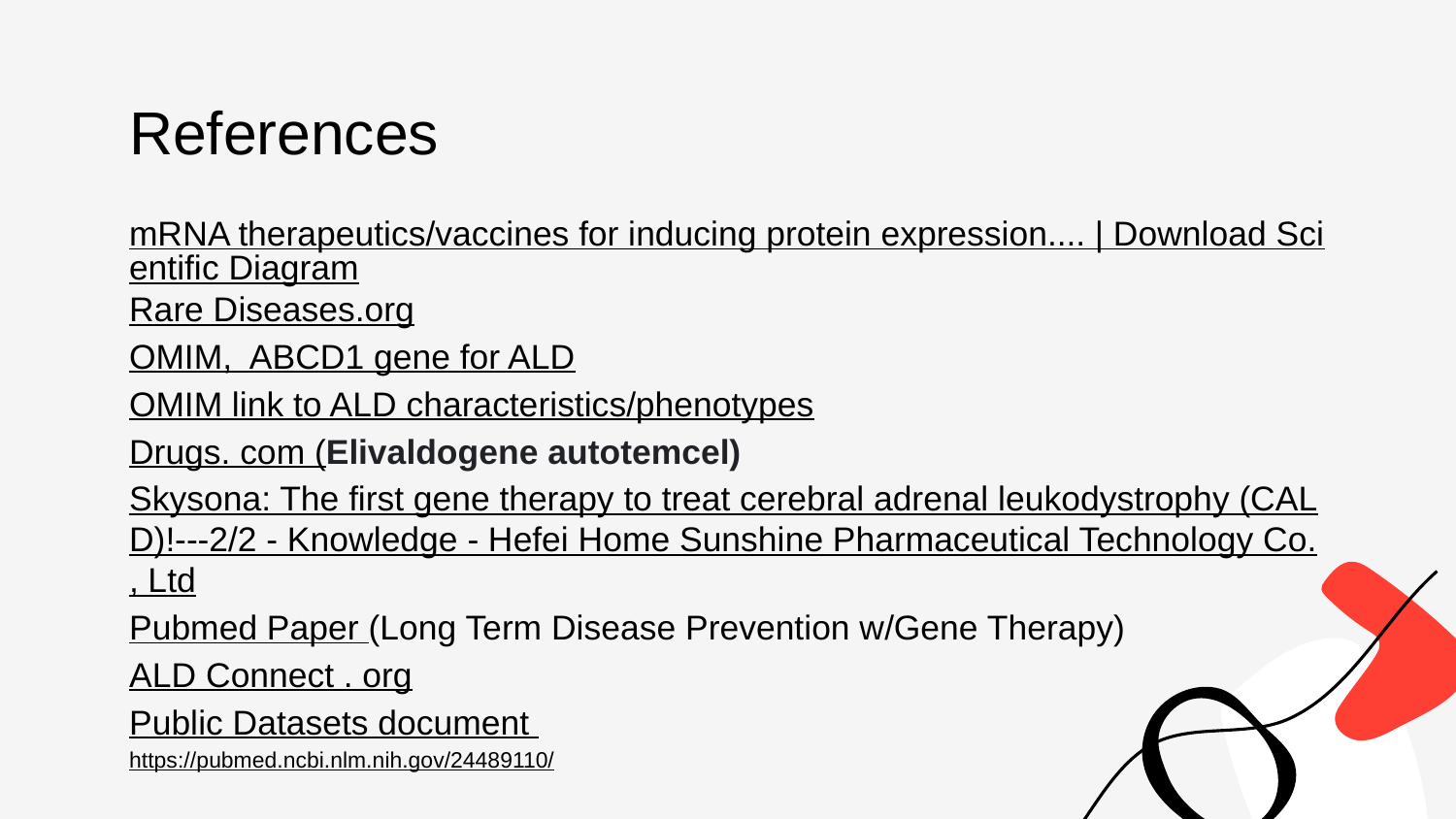

# References
mRNA therapeutics/vaccines for inducing protein expression.... | Download Scientific Diagram
Rare Diseases.org
OMIM,  ABCD1 gene for ALD
OMIM link to ALD characteristics/phenotypes
Drugs. com (Elivaldogene autotemcel)
Skysona: The first gene therapy to treat cerebral adrenal leukodystrophy (CALD)!---2/2 - Knowledge - Hefei Home Sunshine Pharmaceutical Technology Co., Ltd
Pubmed Paper (Long Term Disease Prevention w/Gene Therapy)
ALD Connect . org
Public Datasets document
https://pubmed.ncbi.nlm.nih.gov/24489110/